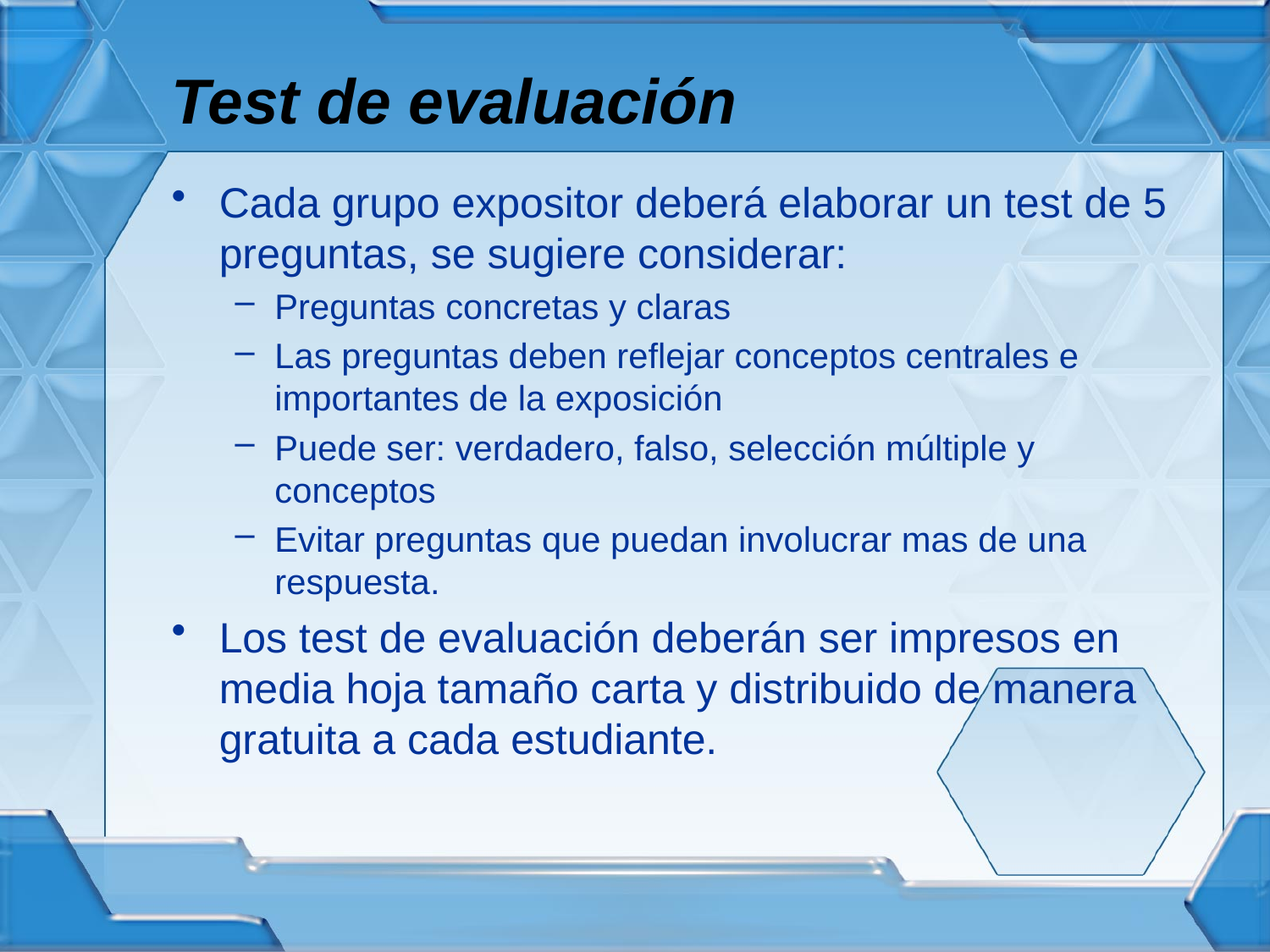

# Test de evaluación
Cada grupo expositor deberá elaborar un test de 5 preguntas, se sugiere considerar:
Preguntas concretas y claras
Las preguntas deben reflejar conceptos centrales e importantes de la exposición
Puede ser: verdadero, falso, selección múltiple y conceptos
Evitar preguntas que puedan involucrar mas de una respuesta.
Los test de evaluación deberán ser impresos en media hoja tamaño carta y distribuido de manera gratuita a cada estudiante.